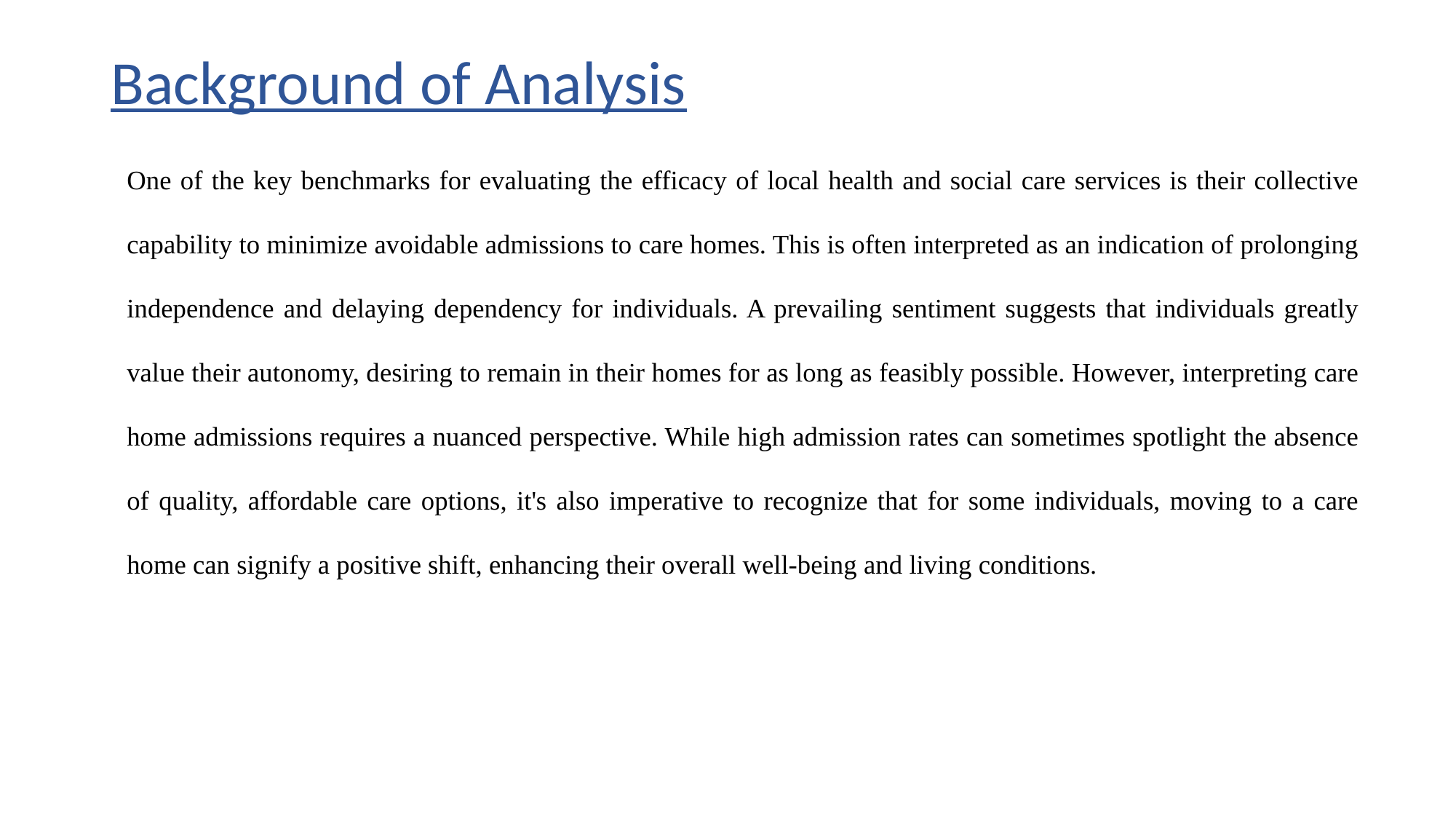

# Background of Analysis
One of the key benchmarks for evaluating the efficacy of local health and social care services is their collective capability to minimize avoidable admissions to care homes. This is often interpreted as an indication of prolonging independence and delaying dependency for individuals. A prevailing sentiment suggests that individuals greatly value their autonomy, desiring to remain in their homes for as long as feasibly possible. However, interpreting care home admissions requires a nuanced perspective. While high admission rates can sometimes spotlight the absence of quality, affordable care options, it's also imperative to recognize that for some individuals, moving to a care home can signify a positive shift, enhancing their overall well-being and living conditions.